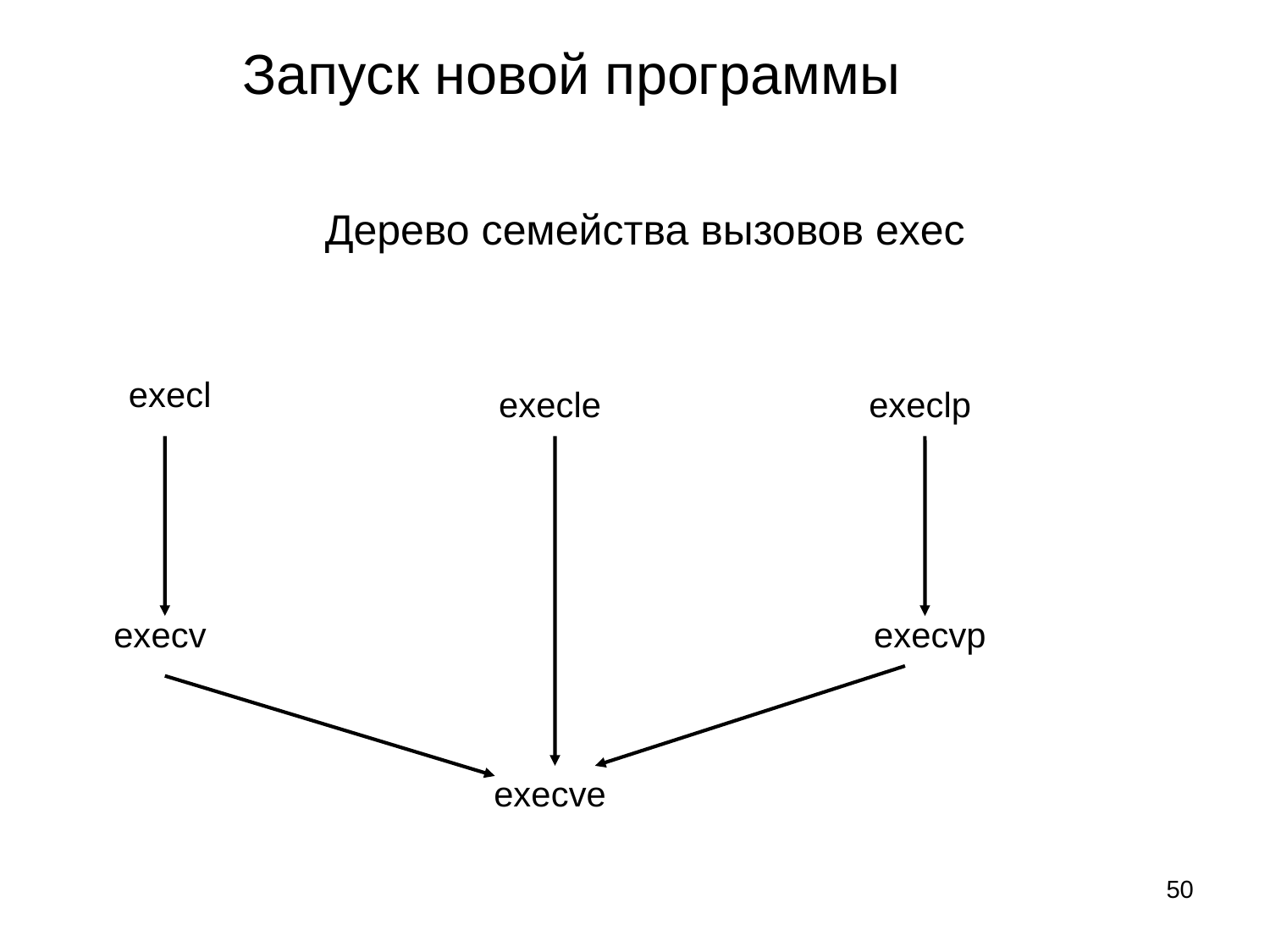

Запуск новой программы
Дерево семейства вызовов exec
execl
execle
execlp

execv
execvp

execve
50